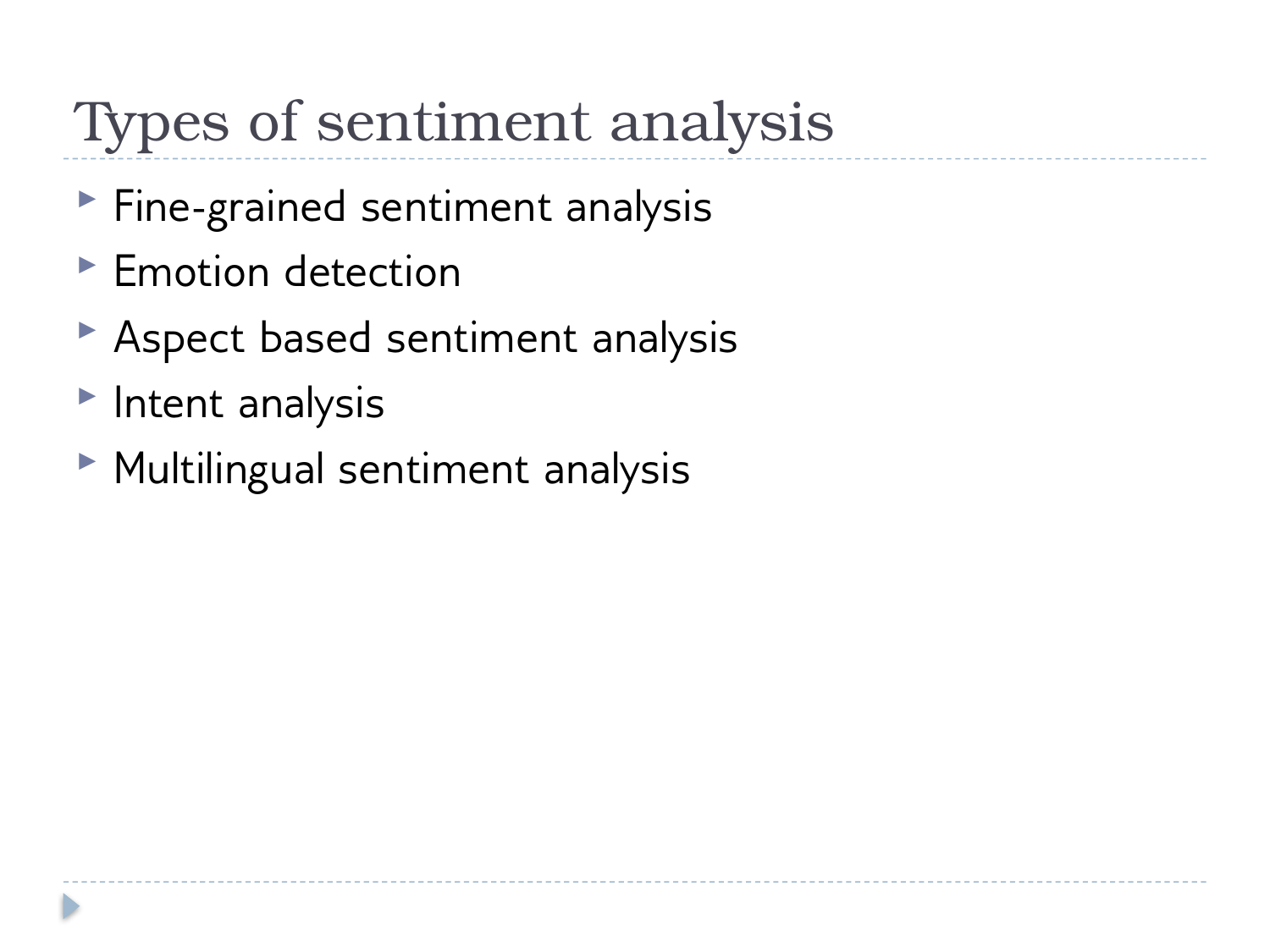

# Types of sentiment analysis
Fine-grained sentiment analysis
Emotion detection
Aspect based sentiment analysis
Intent analysis
Multilingual sentiment analysis